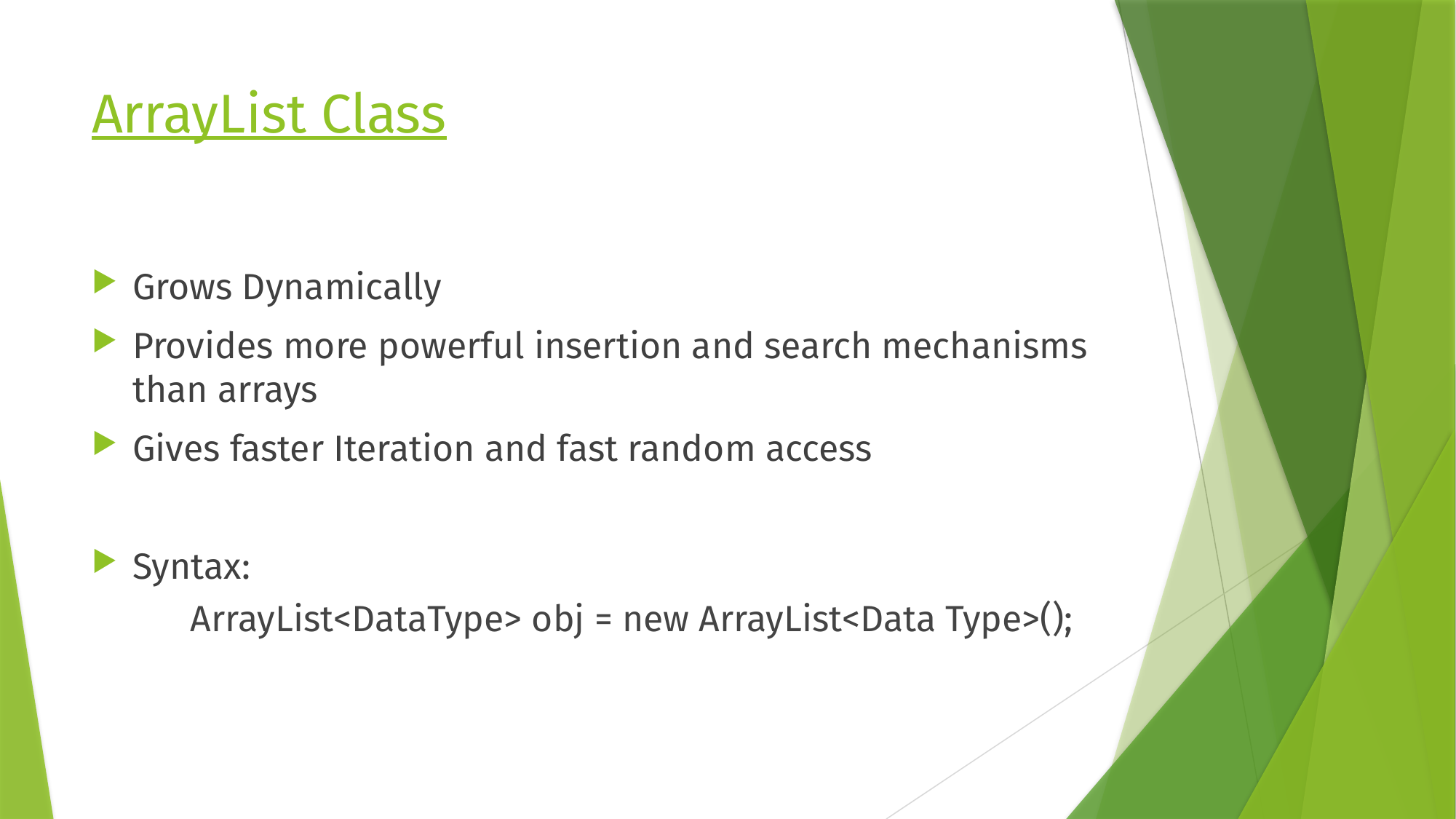

# ArrayList Class
Grows Dynamically
Provides more powerful insertion and search mechanisms than arrays
Gives faster Iteration and fast random access

Syntax:

ArrayList<DataType> obj = new ArrayList<Data Type>();